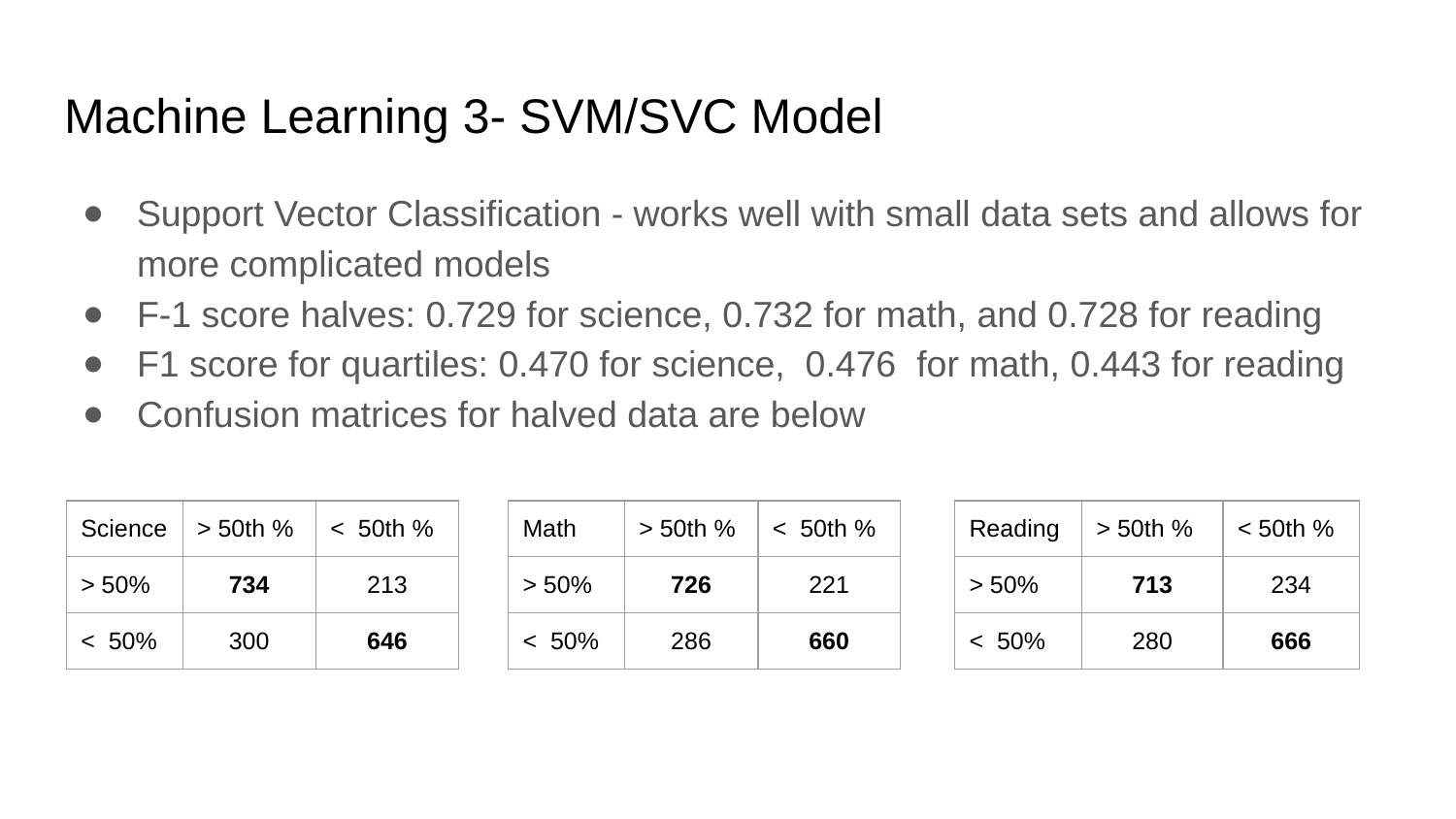

# Machine Learning 3- SVM/SVC Model
Support Vector Classification - works well with small data sets and allows for more complicated models
F-1 score halves: 0.729 for science, 0.732 for math, and 0.728 for reading
F1 score for quartiles: 0.470 for science,  0.476  for math, 0.443 for reading
Confusion matrices for halved data are below

| Science | > 50th % | < 50th % |
| --- | --- | --- |
| > 50% | 734 | 213 |
| < 50% | 300 | 646 |
| Math | > 50th % | < 50th % |
| --- | --- | --- |
| > 50% | 726 | 221 |
| < 50% | 286 | 660 |
| Reading | > 50th % | < 50th % |
| --- | --- | --- |
| > 50% | 713 | 234 |
| < 50% | 280 | 666 |